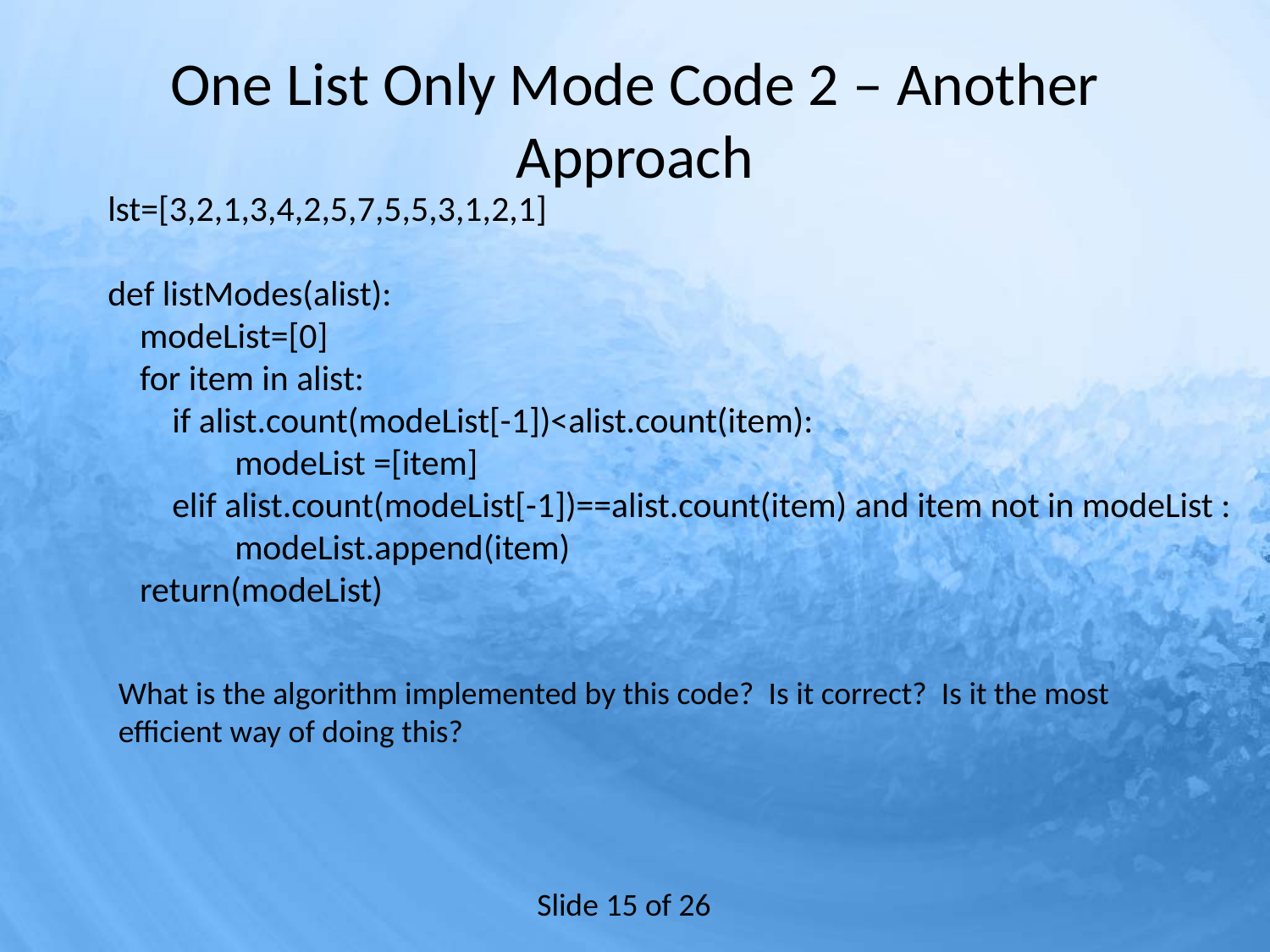

# One List Only Mode Code 2 – Another Approach
lst=[3,2,1,3,4,2,5,7,5,5,3,1,2,1]

def listModes(alist):
    modeList=[0]
    for item in alist:
        if alist.count(modeList[-1])<alist.count(item):
 	modeList =[item]
        elif alist.count(modeList[-1])==alist.count(item) and item not in modeList :
 	modeList.append(item)
    return(modeList)
What is the algorithm implemented by this code?  Is it correct?  Is it the most efficient way of doing this?